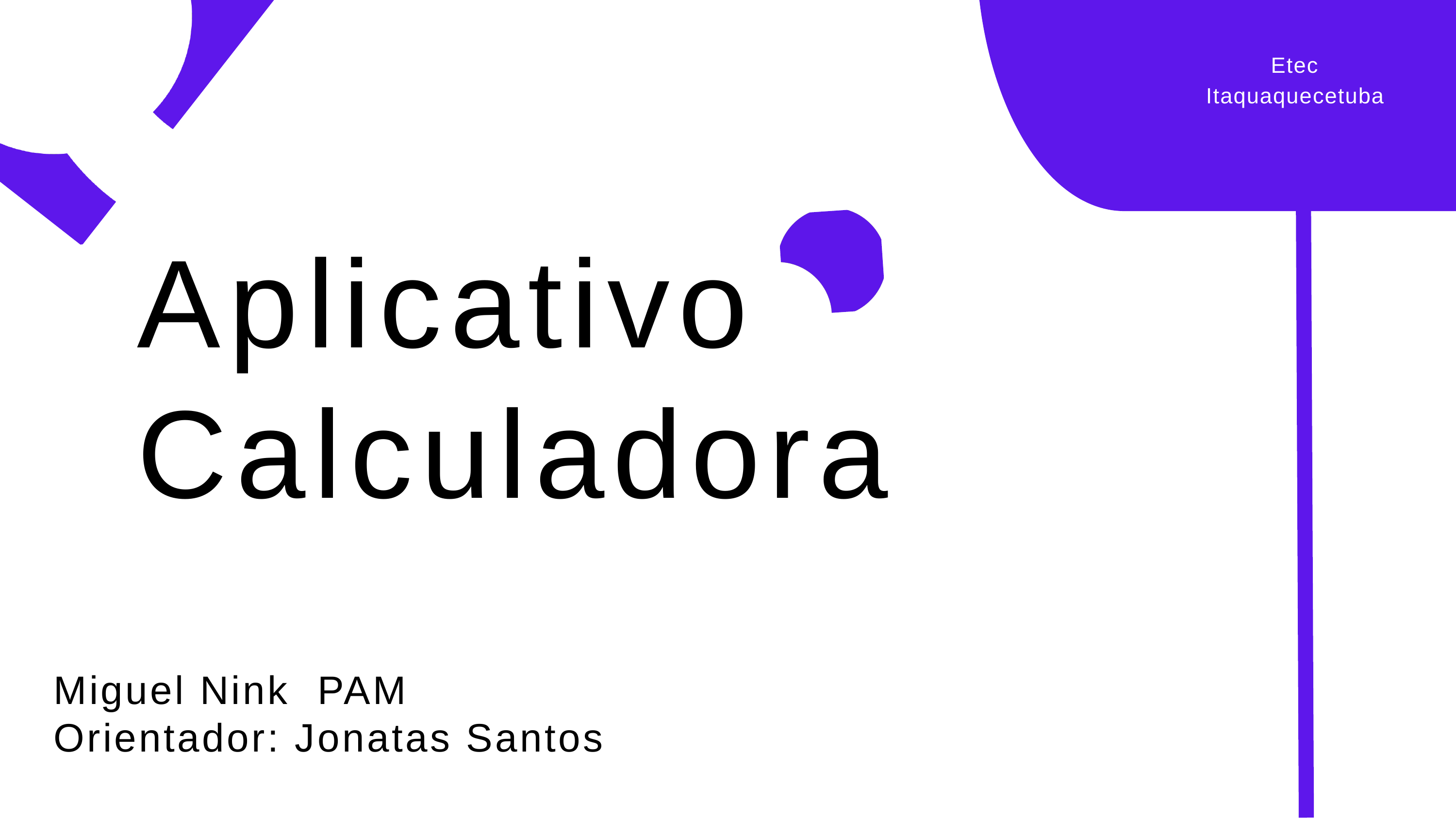

Etec Itaquaquecetuba

Aplicativo Calculadora
Miguel Nink  PAM
Orientador: Jonatas Santos